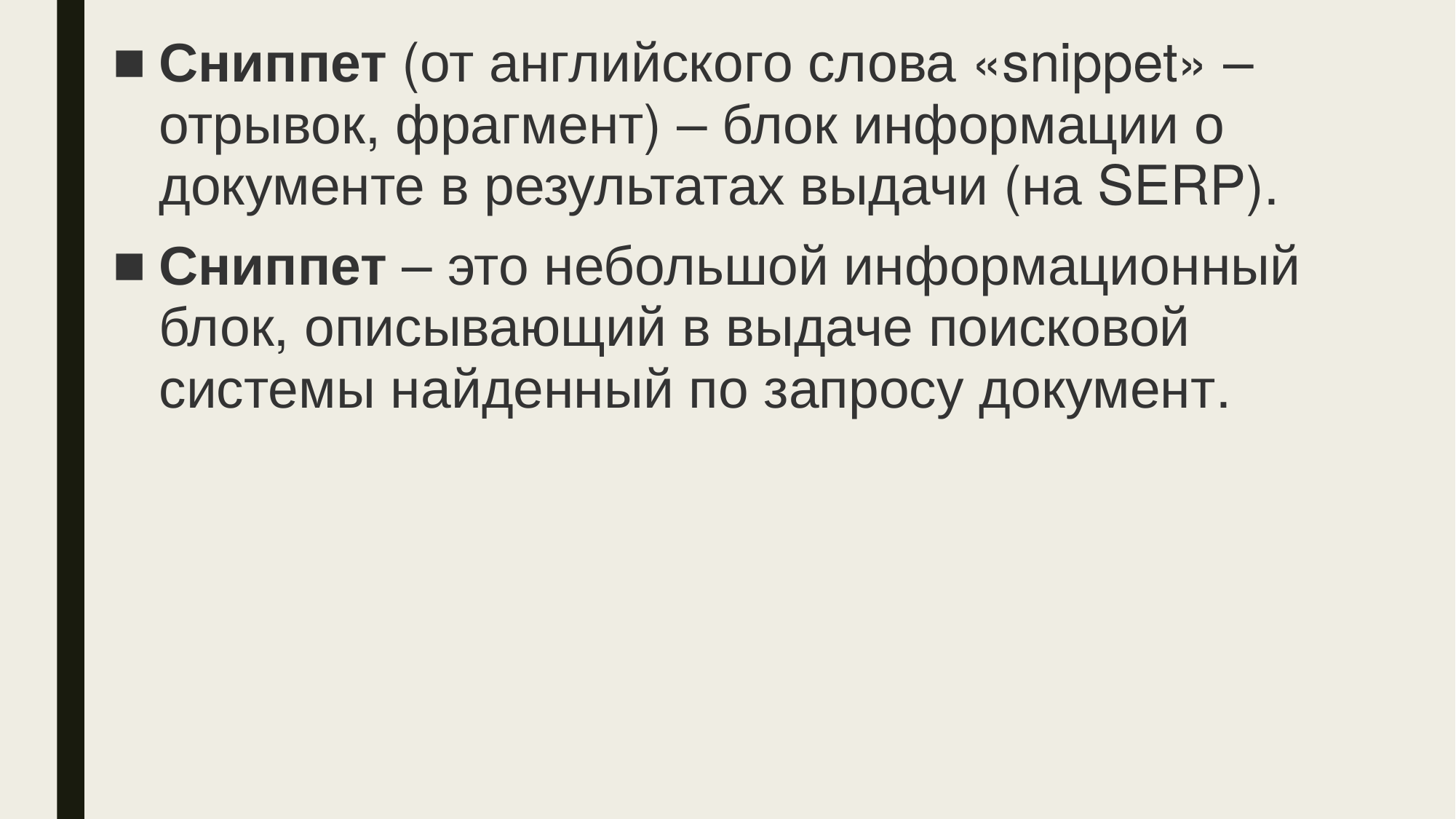

Сниппет (от английского слова «snippet» – отрывок, фрагмент) – блок информации о документе в результатах выдачи (на SERP).
Сниппет – это небольшой информационный блок, описывающий в выдаче поисковой системы найденный по запросу документ.